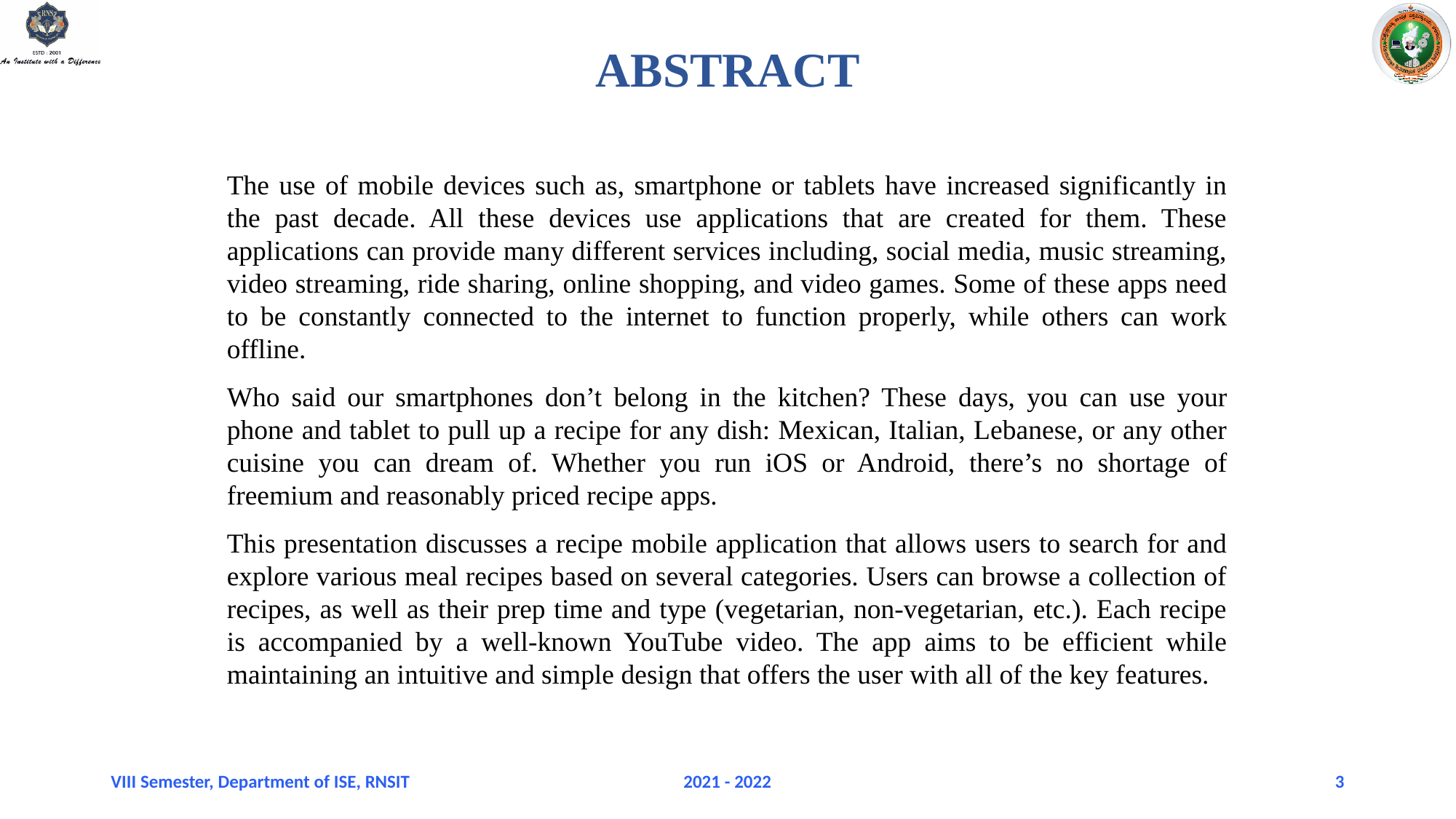

# ABSTRACT
The use of mobile devices such as, smartphone or tablets have increased significantly in the past decade. All these devices use applications that are created for them. These applications can provide many different services including, social media, music streaming, video streaming, ride sharing, online shopping, and video games. Some of these apps need to be constantly connected to the internet to function properly, while others can work offline.
Who said our smartphones don’t belong in the kitchen? These days, you can use your phone and tablet to pull up a recipe for any dish: Mexican, Italian, Lebanese, or any other cuisine you can dream of. Whether you run iOS or Android, there’s no shortage of freemium and reasonably priced recipe apps.
This presentation discusses a recipe mobile application that allows users to search for and explore various meal recipes based on several categories. Users can browse a collection of recipes, as well as their prep time and type (vegetarian, non-vegetarian, etc.). Each recipe is accompanied by a well-known YouTube video. The app aims to be efficient while maintaining an intuitive and simple design that offers the user with all of the key features.

VIII Semester, Department of ISE, RNSIT
2021 - 2022
3